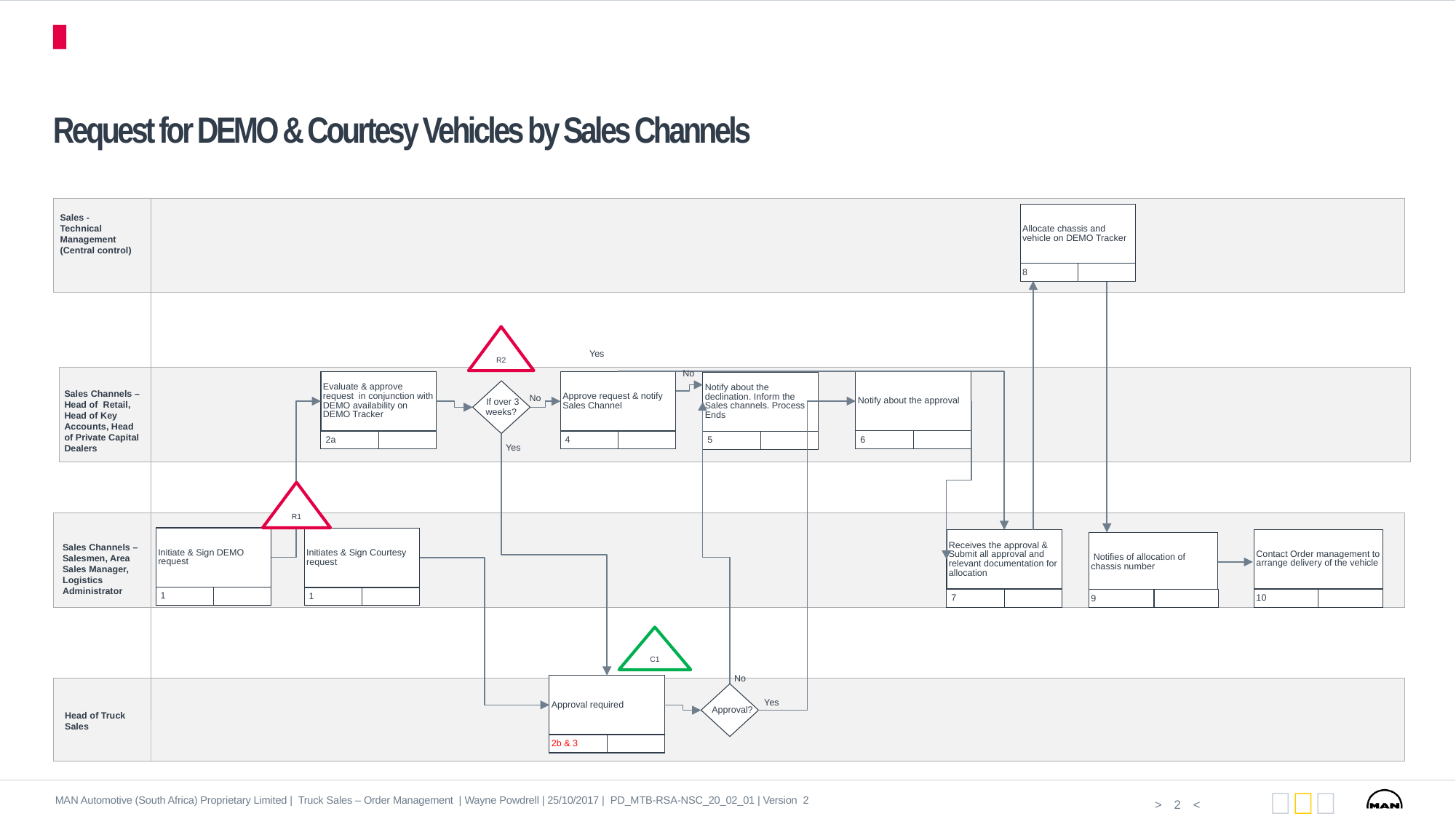

Process Flow (Swimlane)
# Request for DEMO & Courtesy Vehicles by Sales Channels

Sales -
Technical Management (Central control)

Sales Channels – Head of  Retail, Head of Key Accounts, Head of Private Capital Dealers

Head of Truck Sales
Allocate chassis and  vehicle on DEMO Tracker
8

R2
Yes

No
Notify about the approval
 6

Evaluate & approve request  in conjunction with DEMO availability on DEMO Tracker
 2a

Approve request & notify Sales Channel
 4

Notify about the declination. Inform the Sales channels. Process Ends
 5

  If over 3
weeks?
No
Yes

R1

Initiate & Sign DEMO request
 1

Initiates & Sign Courtesy request
 1

Contact Order management to arrange delivery of the vehicle
10

Receives the approval & Submit all approval and relevant documentation for allocation
 7

 Notifies of allocation of  chassis number
9

Sales Channels – Salesmen, Area Sales Manager, Logistics Administrator
C1
No
Approval required
2b & 3

  Approval?
Yes
MAN Automotive (South Africa) Proprietary Limited |  Truck Sales – Order Management  | Wayne Powdrell | 25/10/2017 |  PD_MTB-RSA-NSC_20_02_01 | Version  2
2